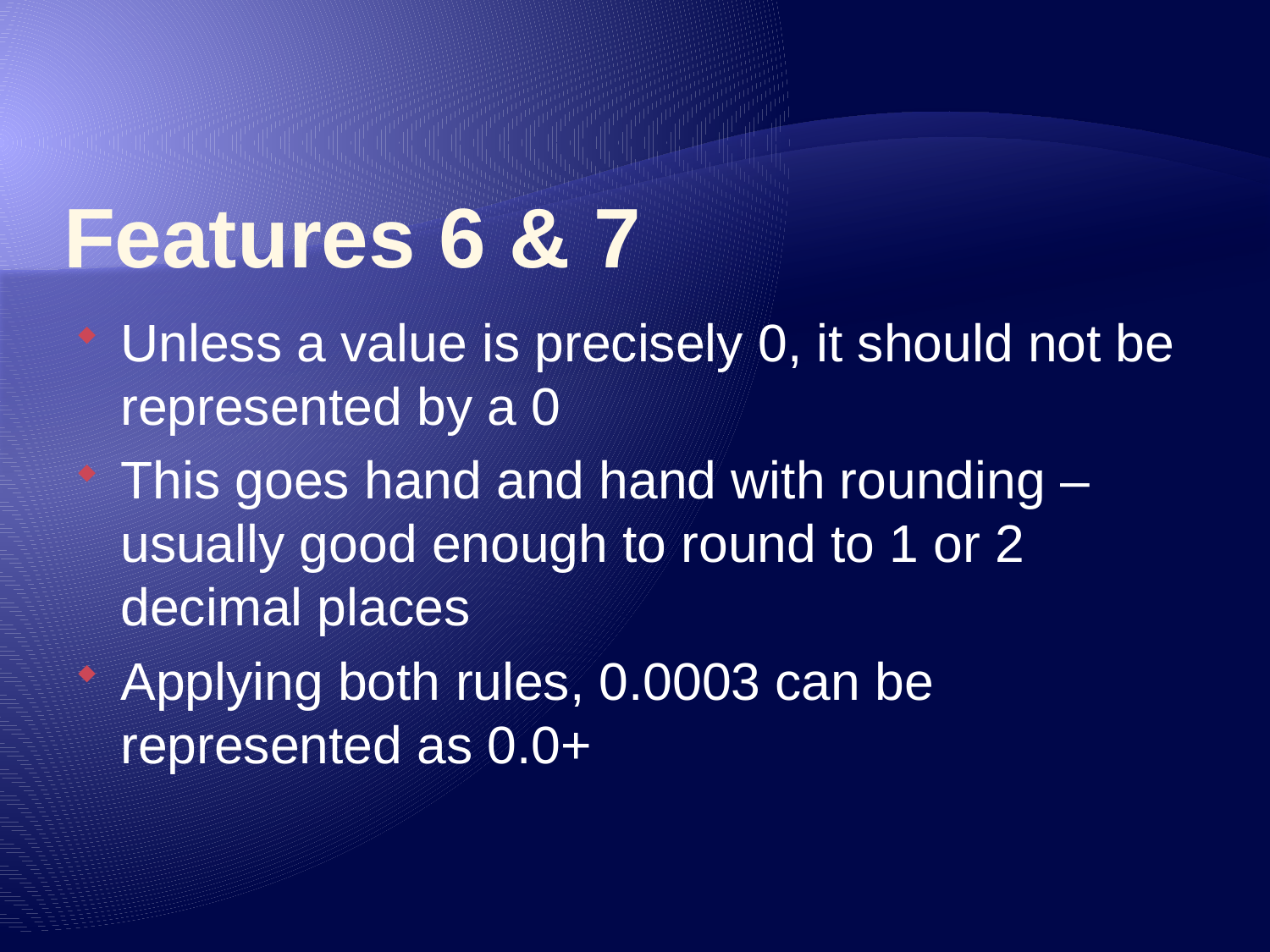

# Features 6 & 7
Unless a value is precisely 0, it should not be represented by a 0
This goes hand and hand with rounding – usually good enough to round to 1 or 2 decimal places
Applying both rules, 0.0003 can be represented as 0.0+